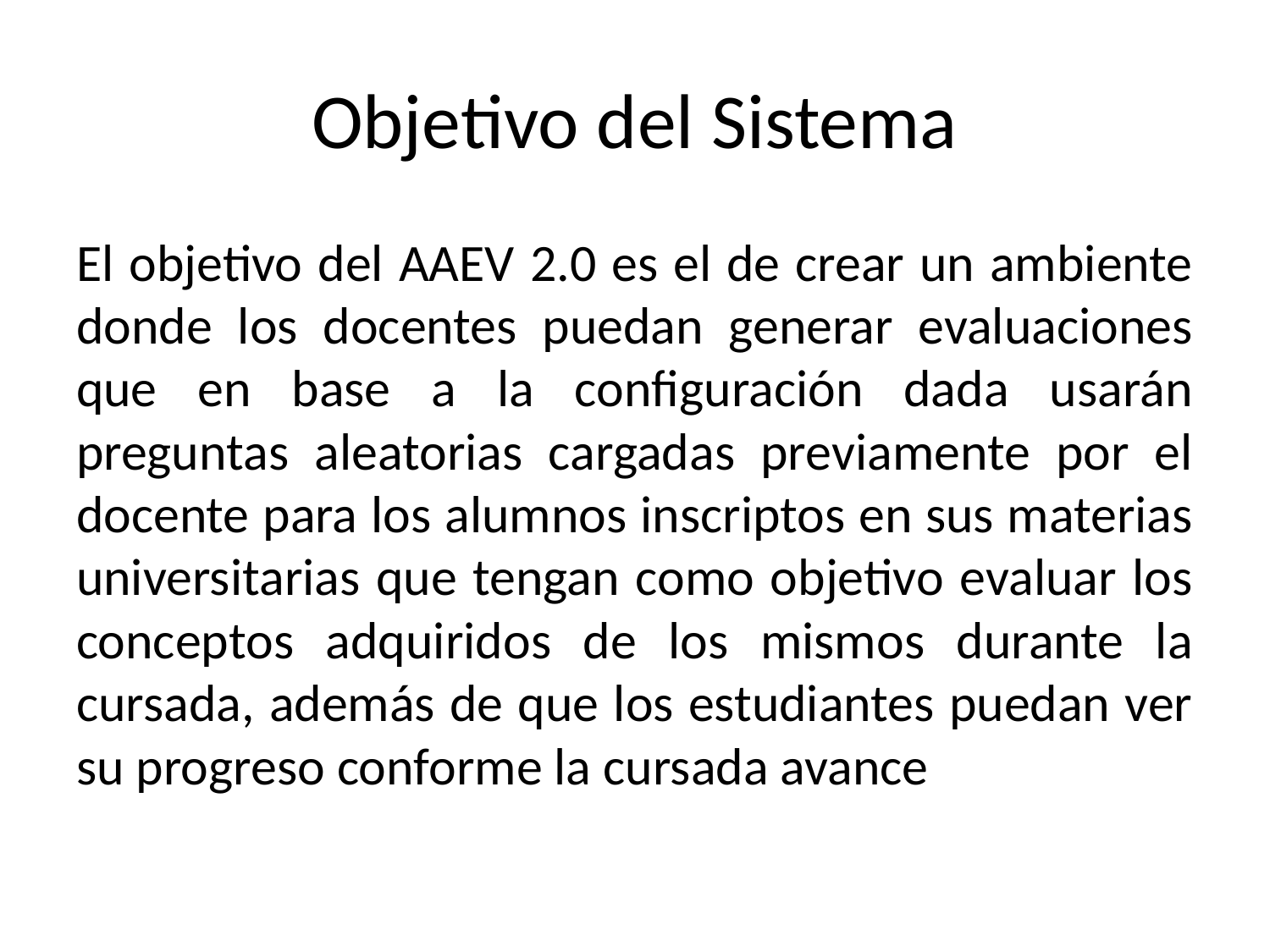

# Objetivo del Sistema
El objetivo del AAEV 2.0 es el de crear un ambiente donde los docentes puedan generar evaluaciones que en base a la configuración dada usarán preguntas aleatorias cargadas previamente por el docente para los alumnos inscriptos en sus materias universitarias que tengan como objetivo evaluar los conceptos adquiridos de los mismos durante la cursada, además de que los estudiantes puedan ver su progreso conforme la cursada avance